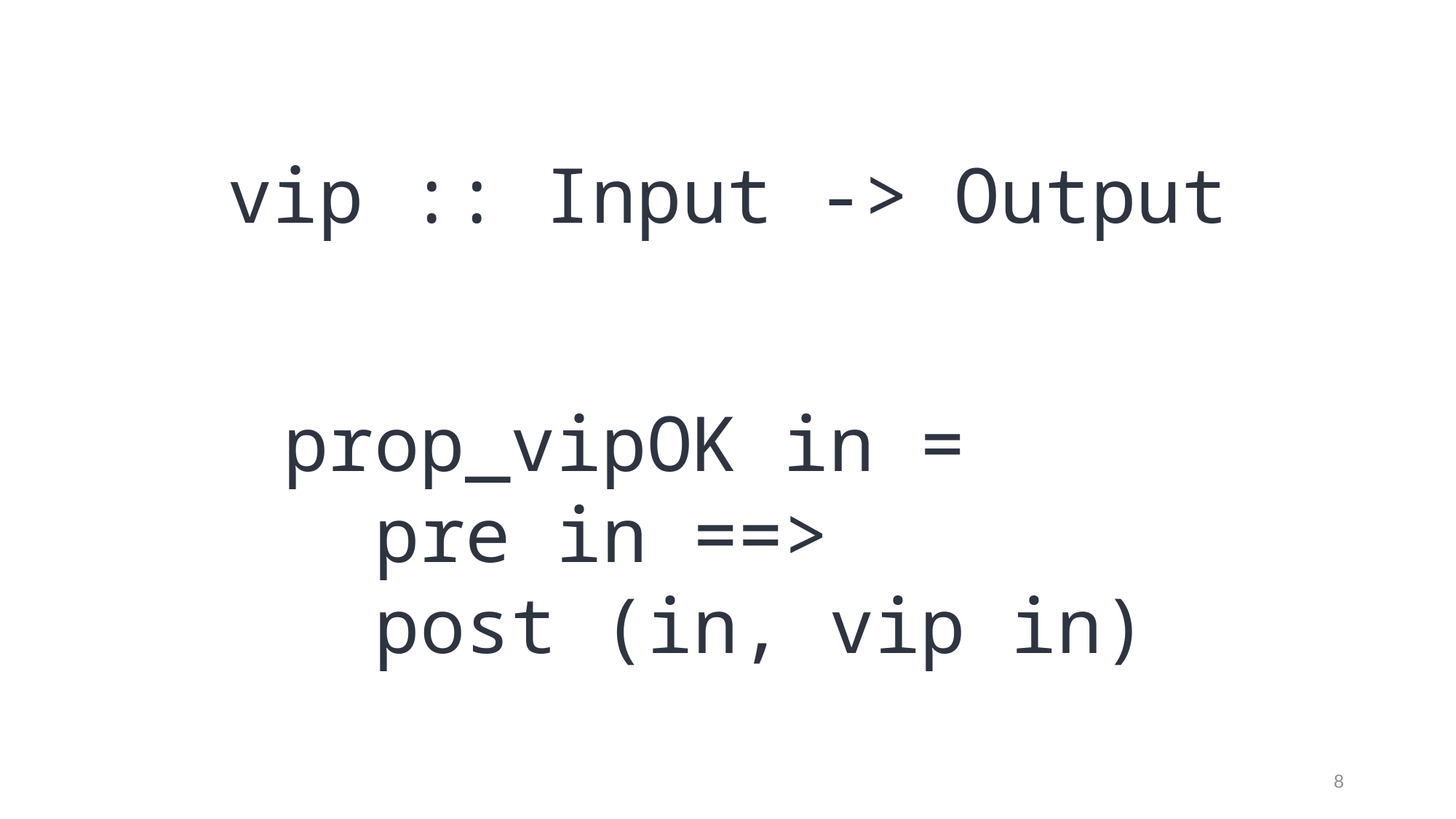

vip :: Input -> Output
prop_vipOK in =
  pre in ==>
  post (in, vip in)
8